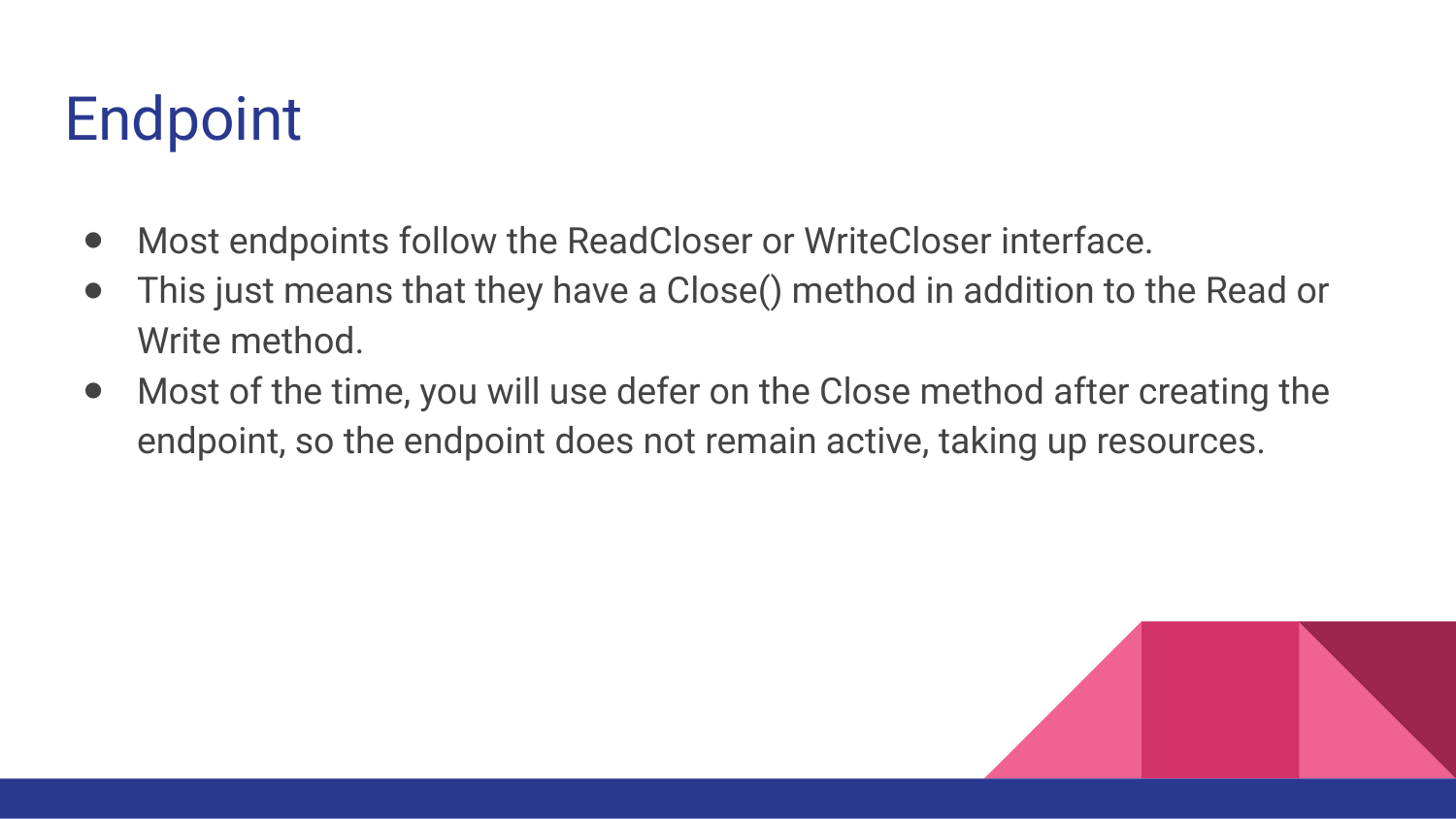

# Endpoint
Most endpoints follow the ReadCloser or WriteCloser interface.
This just means that they have a Close() method in addition to the Read or Write method.
Most of the time, you will use defer on the Close method after creating the endpoint, so the endpoint does not remain active, taking up resources.